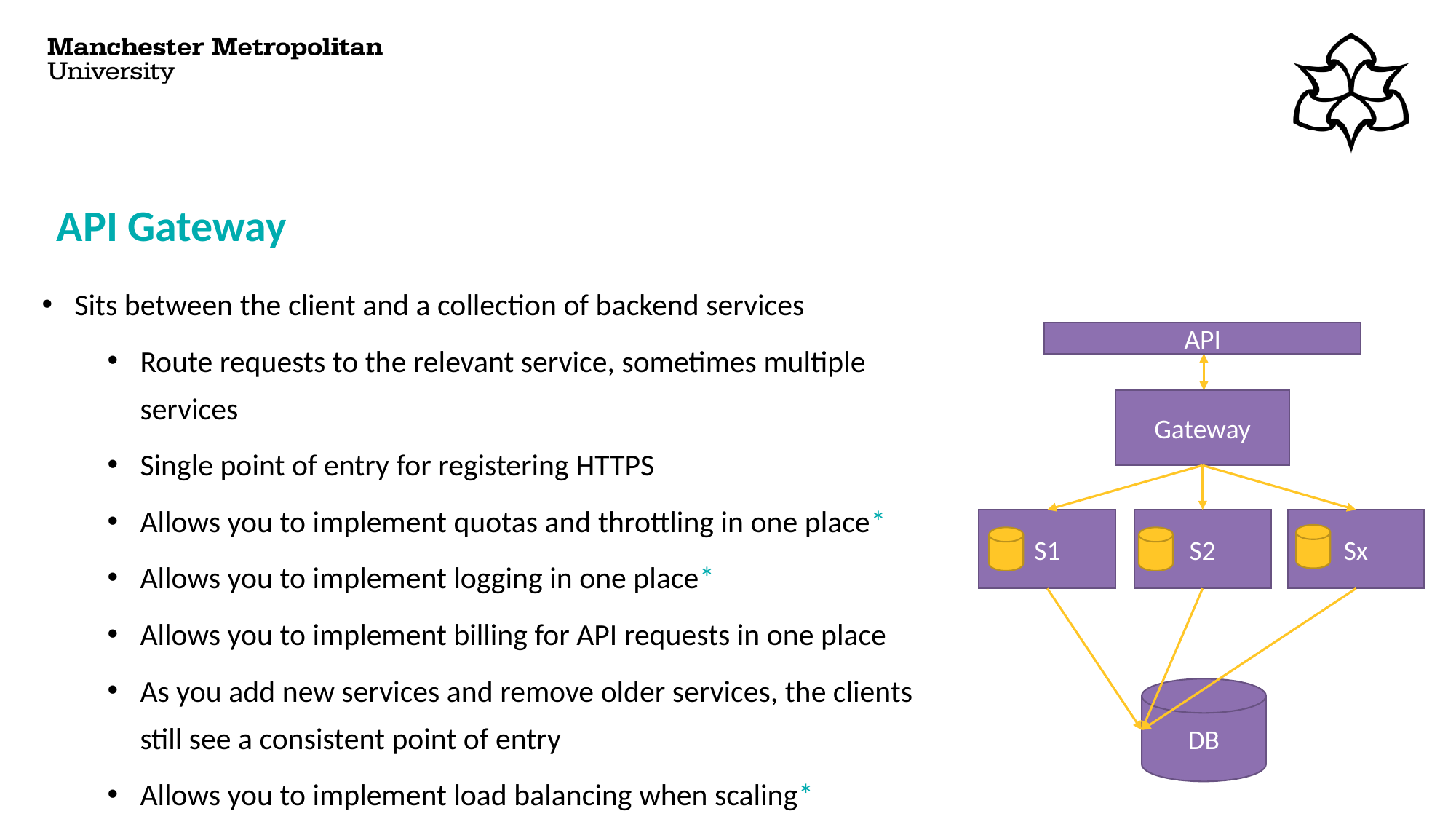

# API Gateway
Sits between the client and a collection of backend services
Route requests to the relevant service, sometimes multiple services
Single point of entry for registering HTTPS
Allows you to implement quotas and throttling in one place*
Allows you to implement logging in one place*
Allows you to implement billing for API requests in one place
As you add new services and remove older services, the clients still see a consistent point of entry
Allows you to implement load balancing when scaling*

API
Gateway
S1
S2
Sx

DB